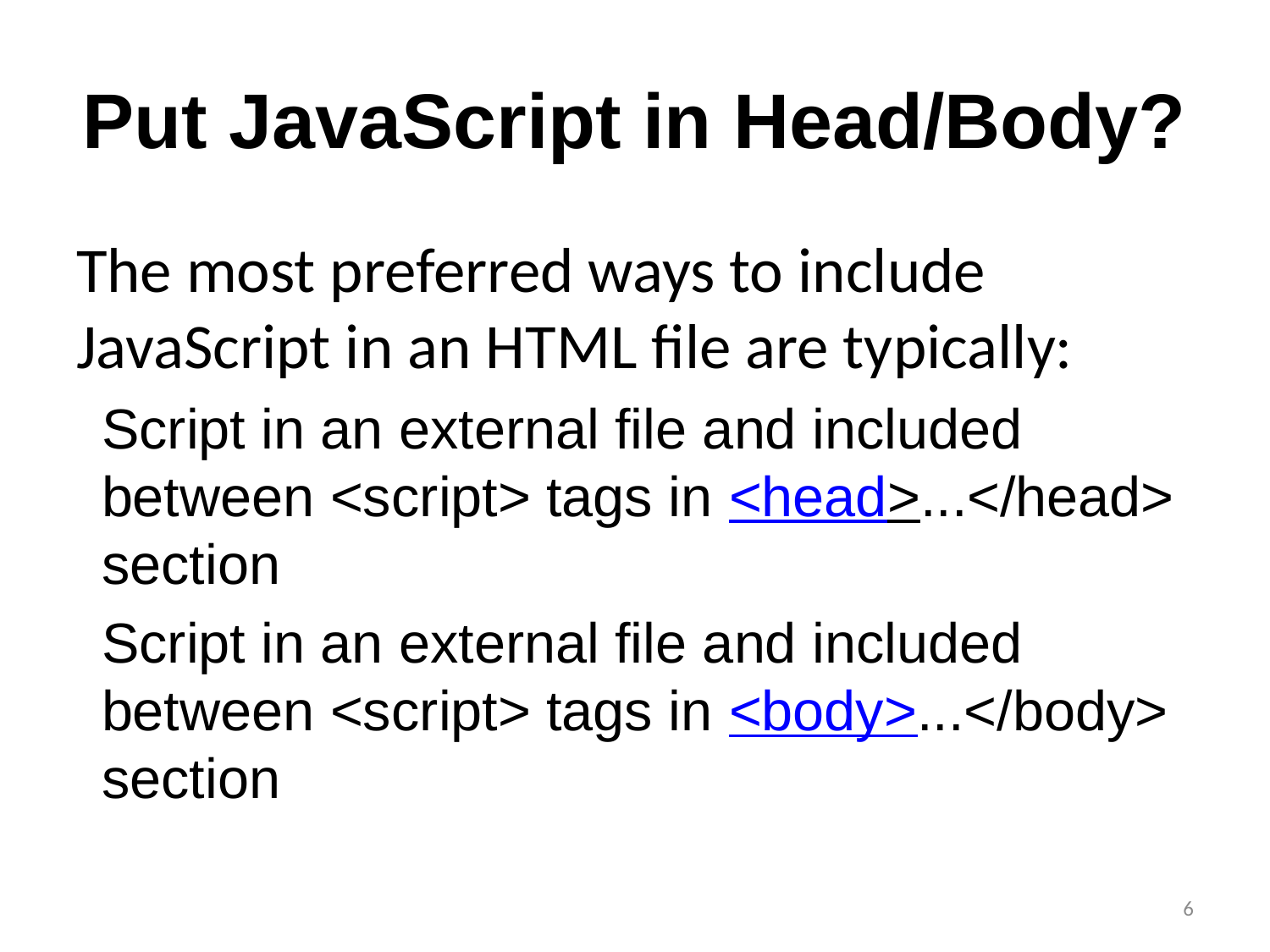

# Put JavaScript in Head/Body?
The most preferred ways to include JavaScript in an HTML file are typically:
Script in an external file and included between <script> tags in <head>...</head> section
Script in an external file and included between <script> tags in <body>...</body> section
6